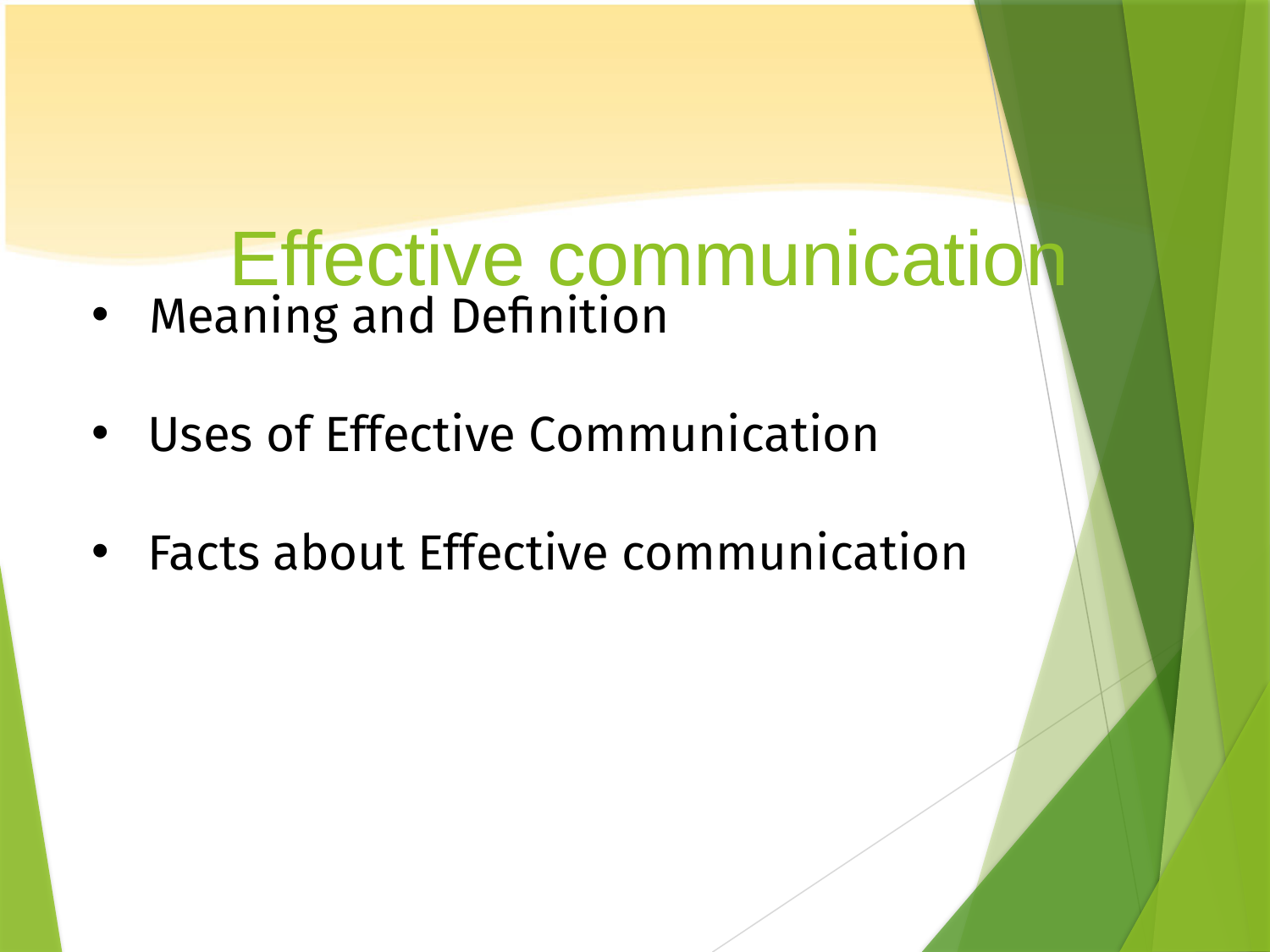

# Effective communication
  Meaning and Definition

  Uses of Effective Communication

  Facts about Effective communication